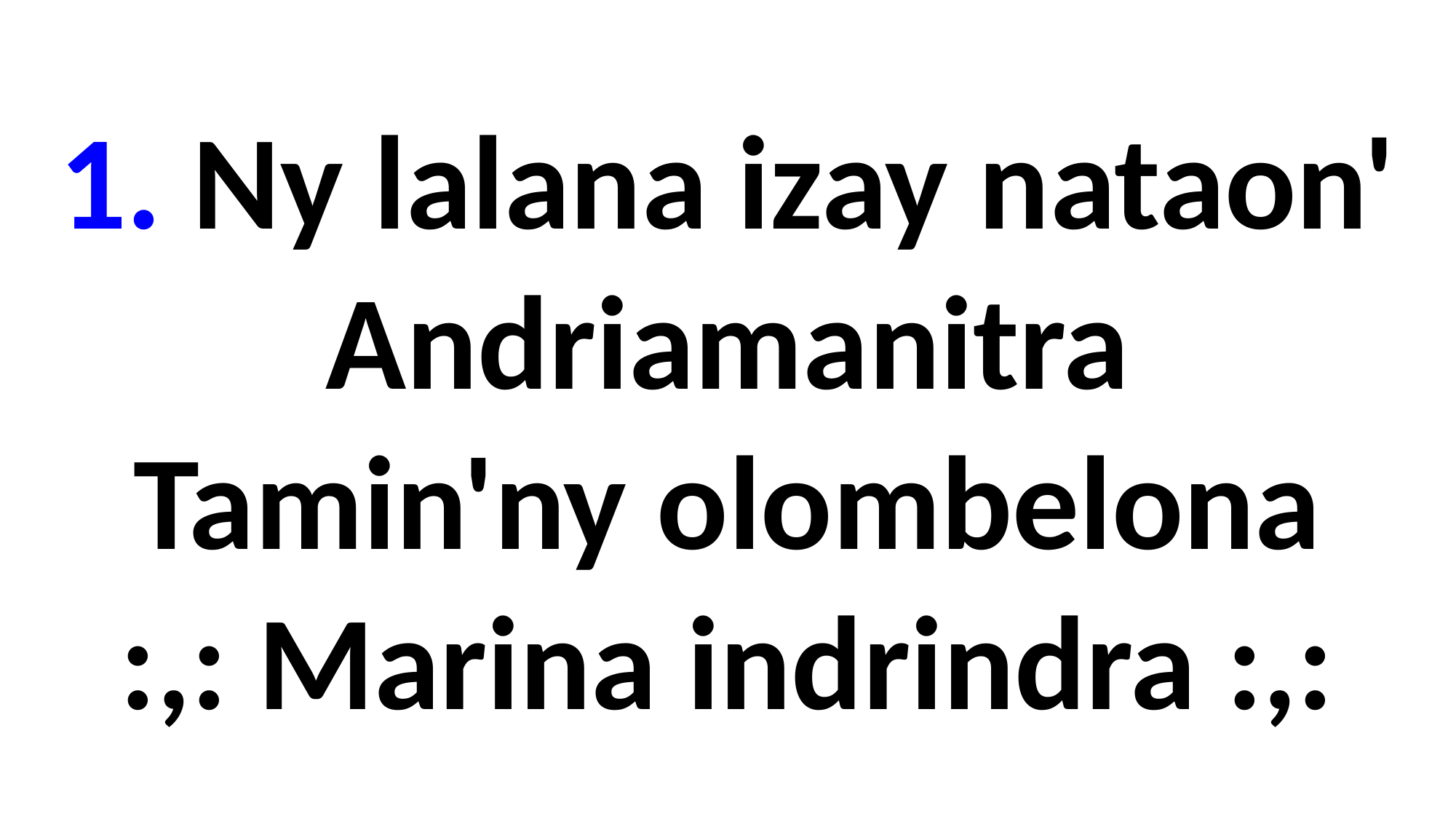

1. Ny lalana izay nataon'
Andriamanitra
Tamin'ny olombelona
:,: Marina indrindra :,: